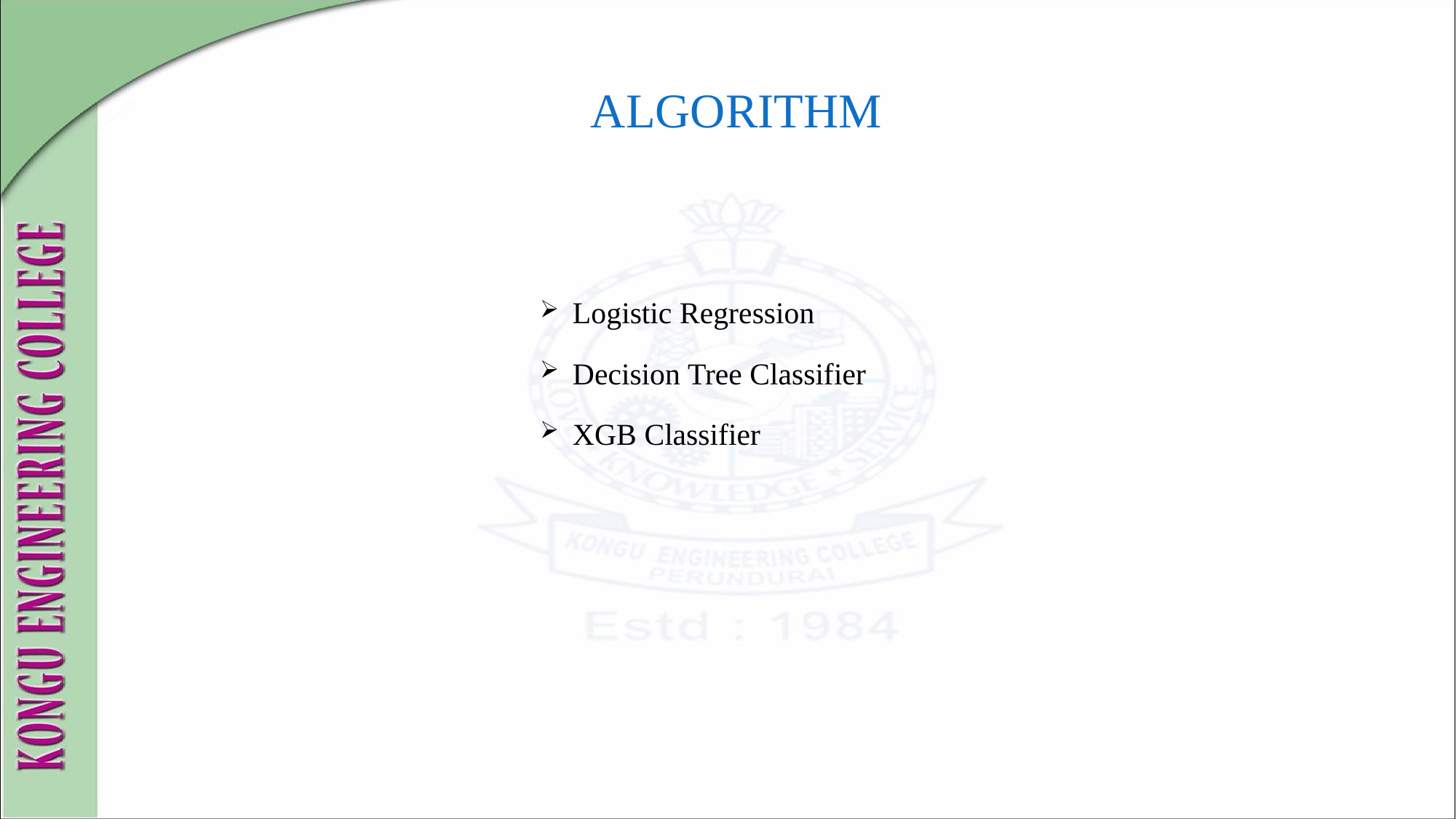

# ALGORITHM

Logistic Regression
Decision Tree Classifier
XGB Classifier